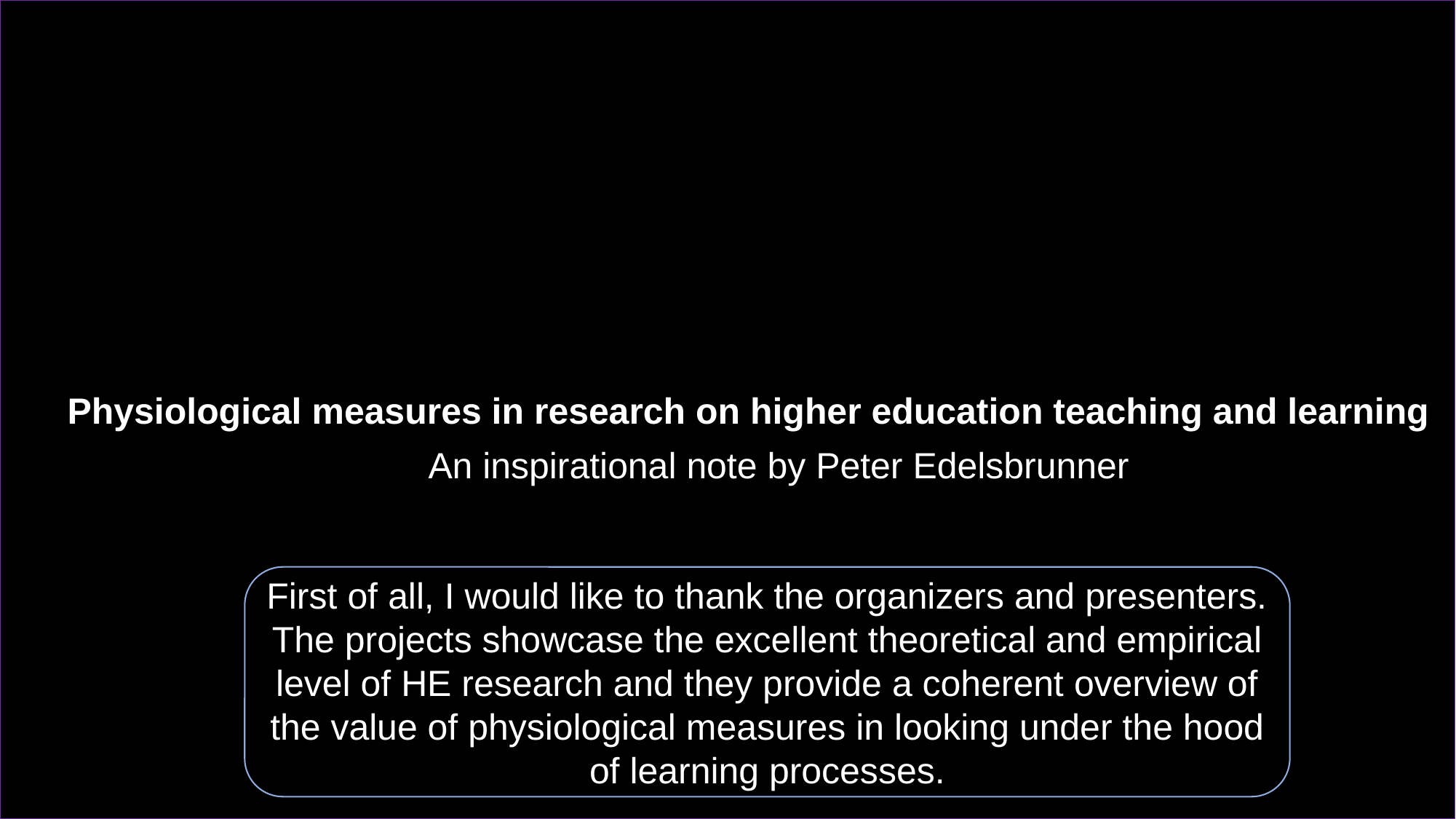

Physiological measures in research on higher education teaching and learning
An inspirational note by Peter Edelsbrunner
First of all, I would like to thank the organizers and presenters. The projects showcase the excellent theoretical and empirical level of HE research and they provide a coherent overview of the value of physiological measures in looking under the hood of learning processes.